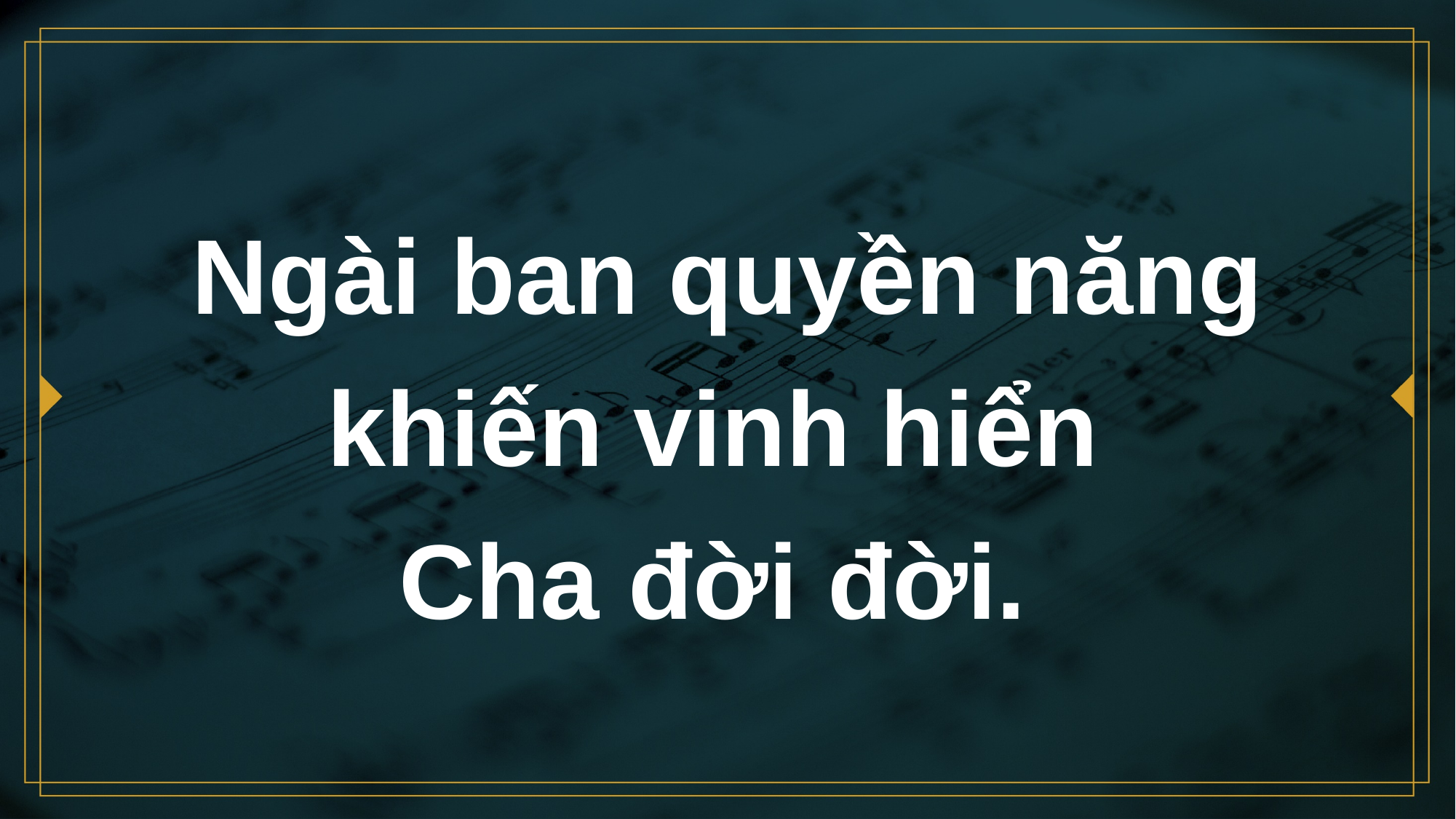

# Ngài ban quyền năng khiến vinh hiển Cha đời đời.